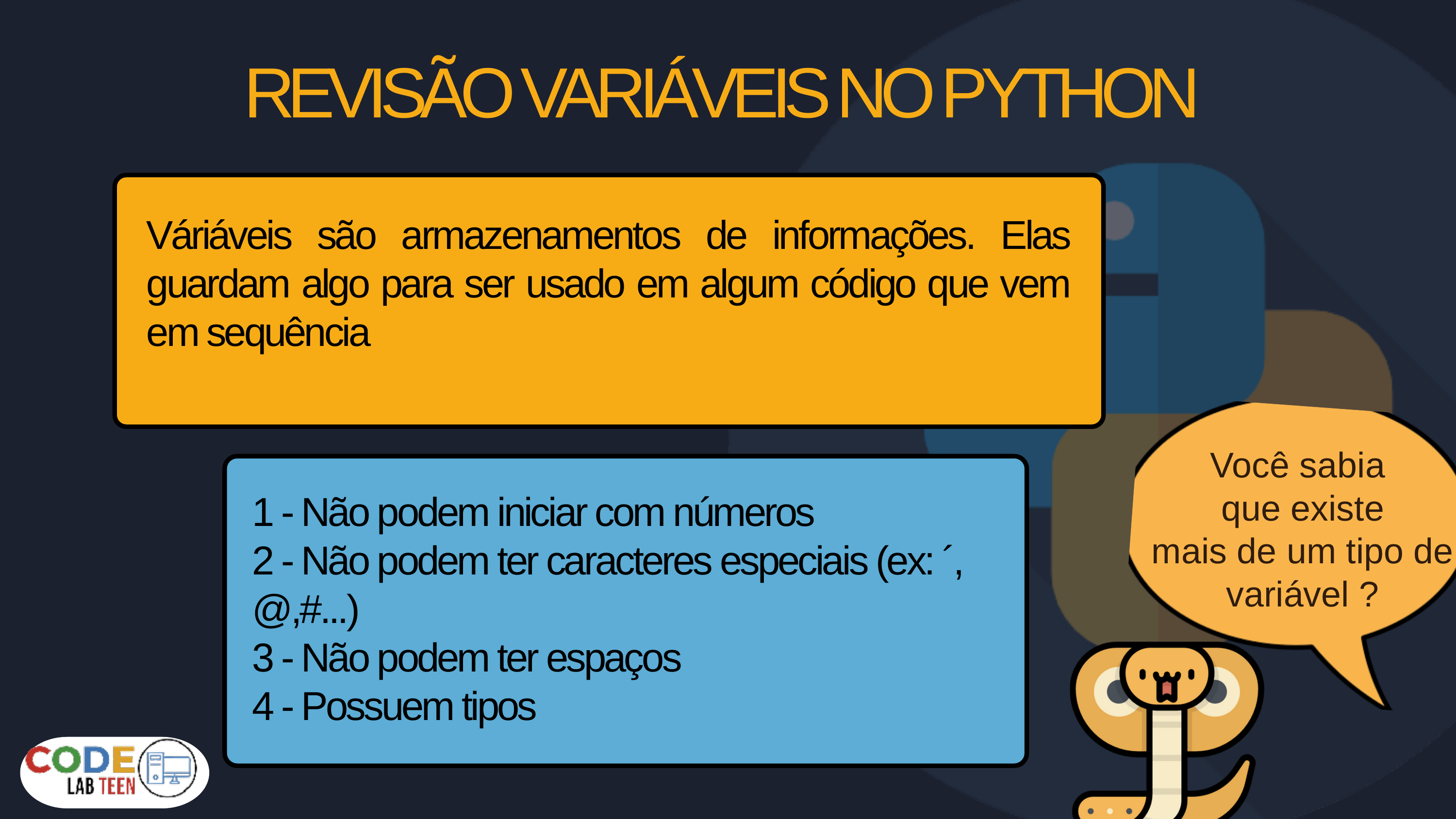

REVISÃO VARIÁVEIS NO PYTHON

Váriáveis são armazenamentos de informações. Elas guardam algo para ser usado em algum código que vem em sequência

Você sabia
que existe
mais de um tipo de
variável ?

1 - Não podem iniciar com números
2 - Não podem ter caracteres especiais (ex: ´, @,#...)
3 - Não podem ter espaços
4 - Possuem tipos